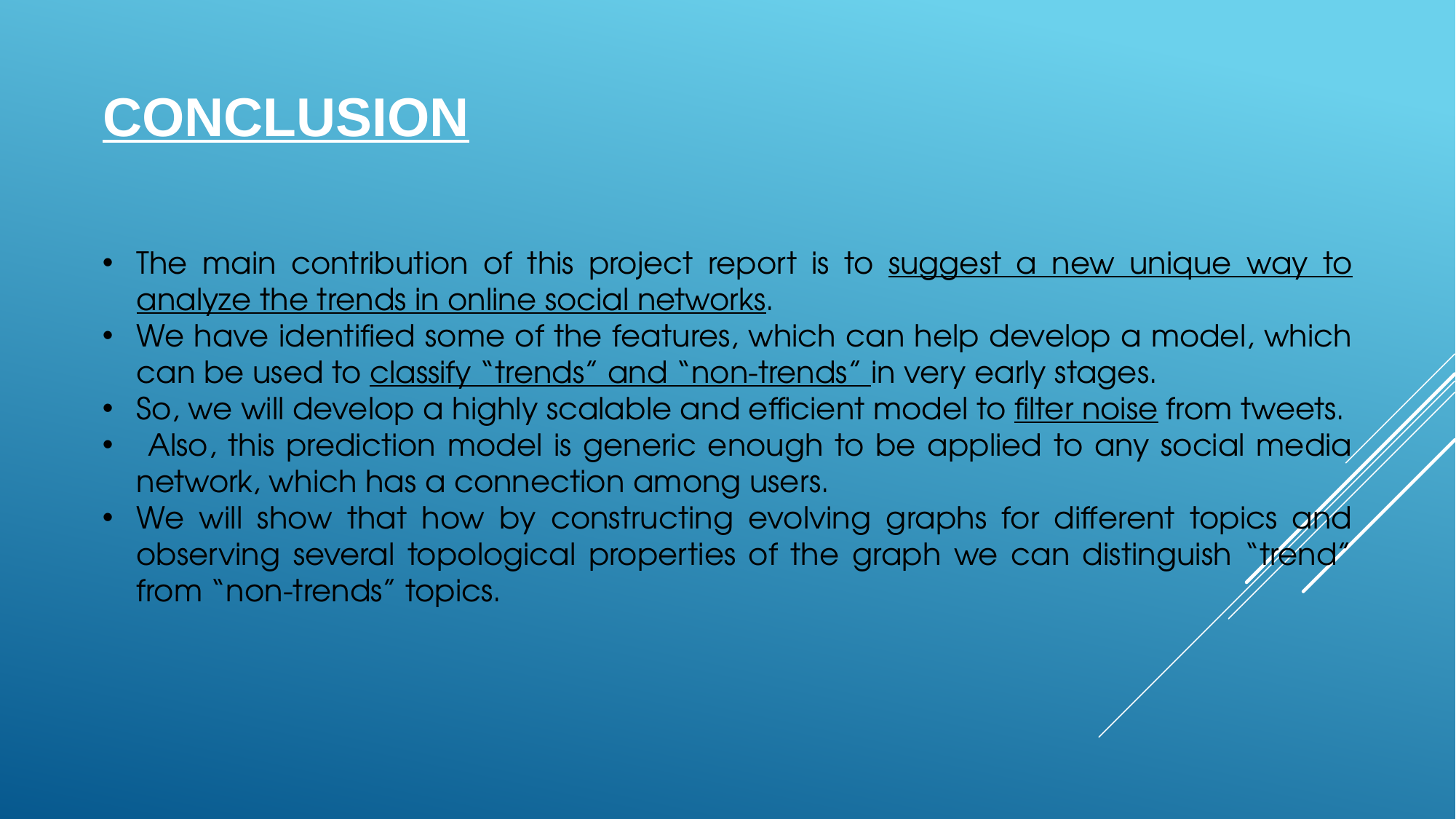

# Conclusion
The main contribution of this project report is to suggest a new unique way to analyze the trends in online social networks.
We have identified some of the features, which can help develop a model, which can be used to classify “trends” and “non-trends” in very early stages.
So, we will develop a highly scalable and efficient model to filter noise from tweets.
 Also, this prediction model is generic enough to be applied to any social media network, which has a connection among users.
We will show that how by constructing evolving graphs for different topics and observing several topological properties of the graph we can distinguish “trend” from “non-trends” topics.